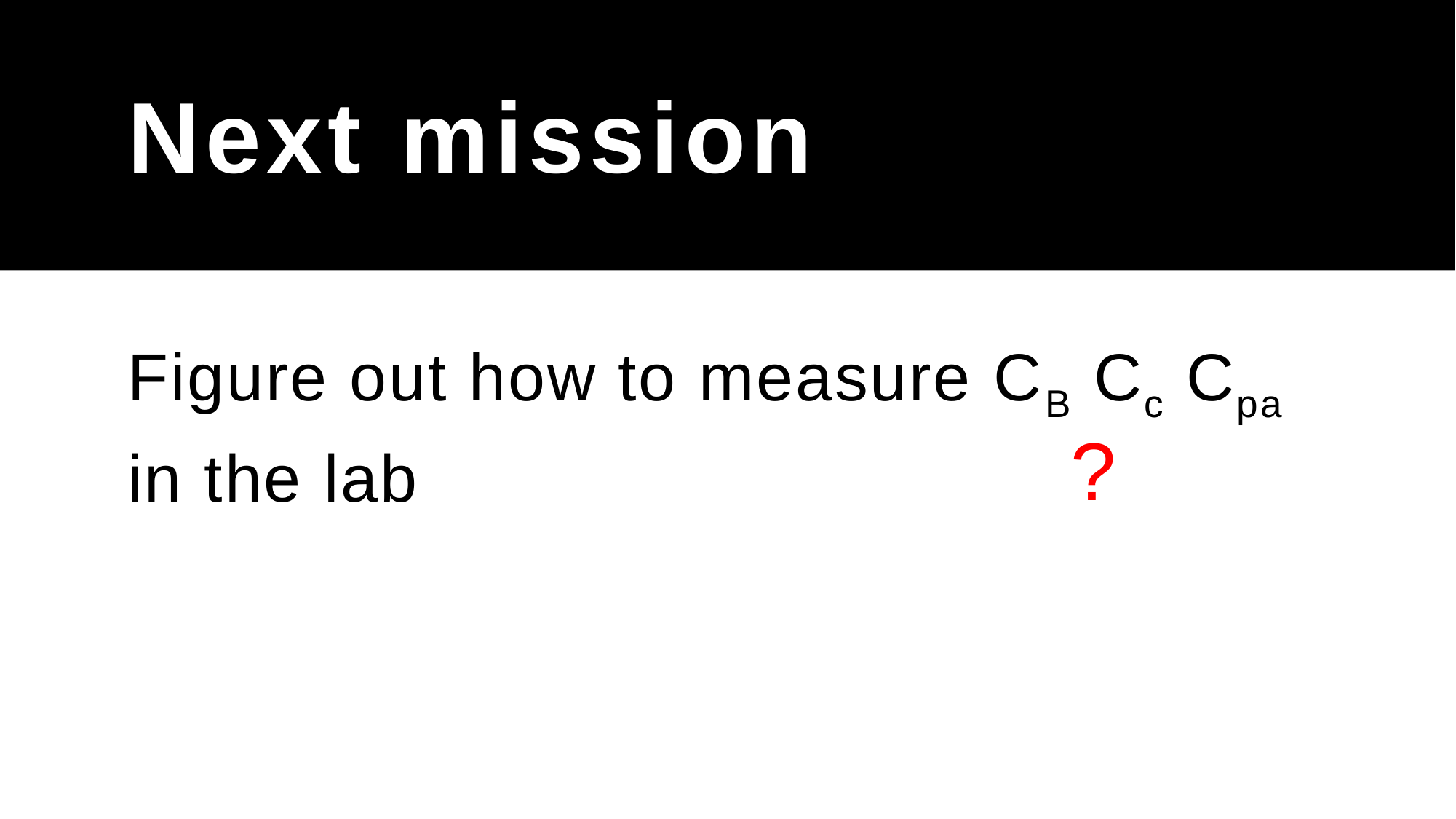

# Next mission
Figure out how to measure CB Cc Cpa in the lab
?